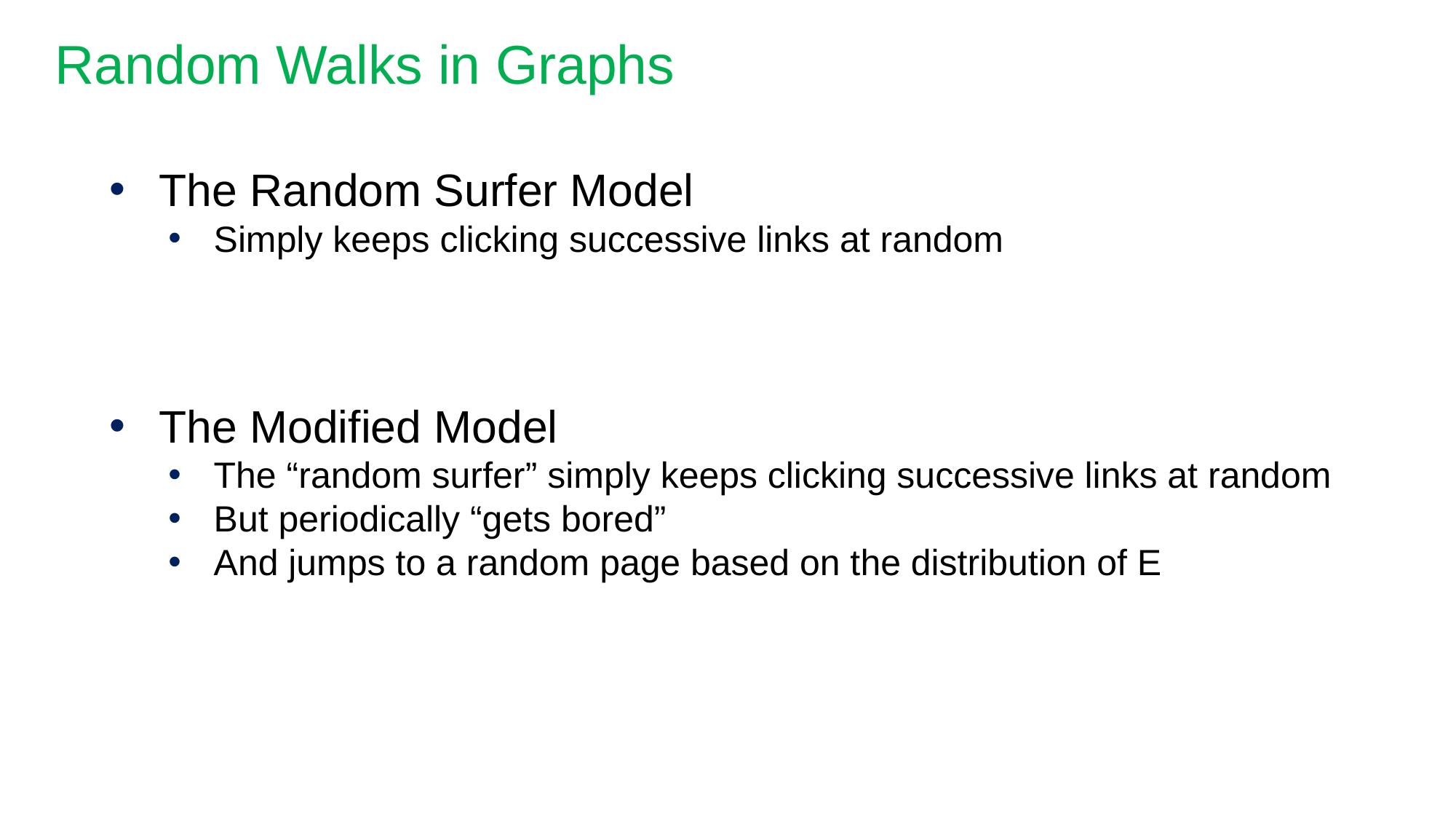

# Random Walks in Graphs
The Random Surfer Model
Simply keeps clicking successive links at random

The Modified Model
The “random surfer” simply keeps clicking successive links at random
But periodically “gets bored”
And jumps to a random page based on the distribution of E